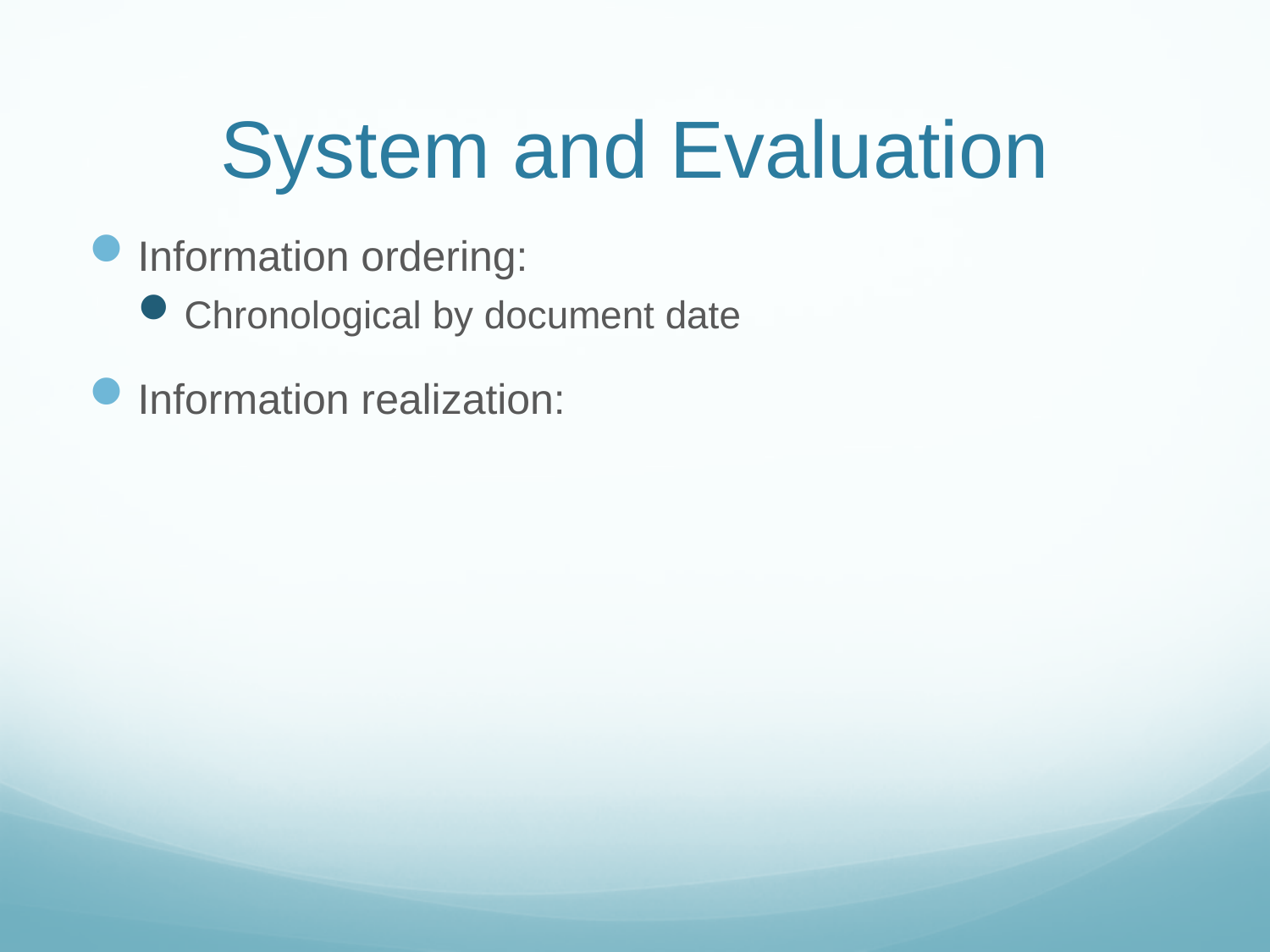

# System and Evaluation
Information ordering:
Chronological by document date
Information realization: